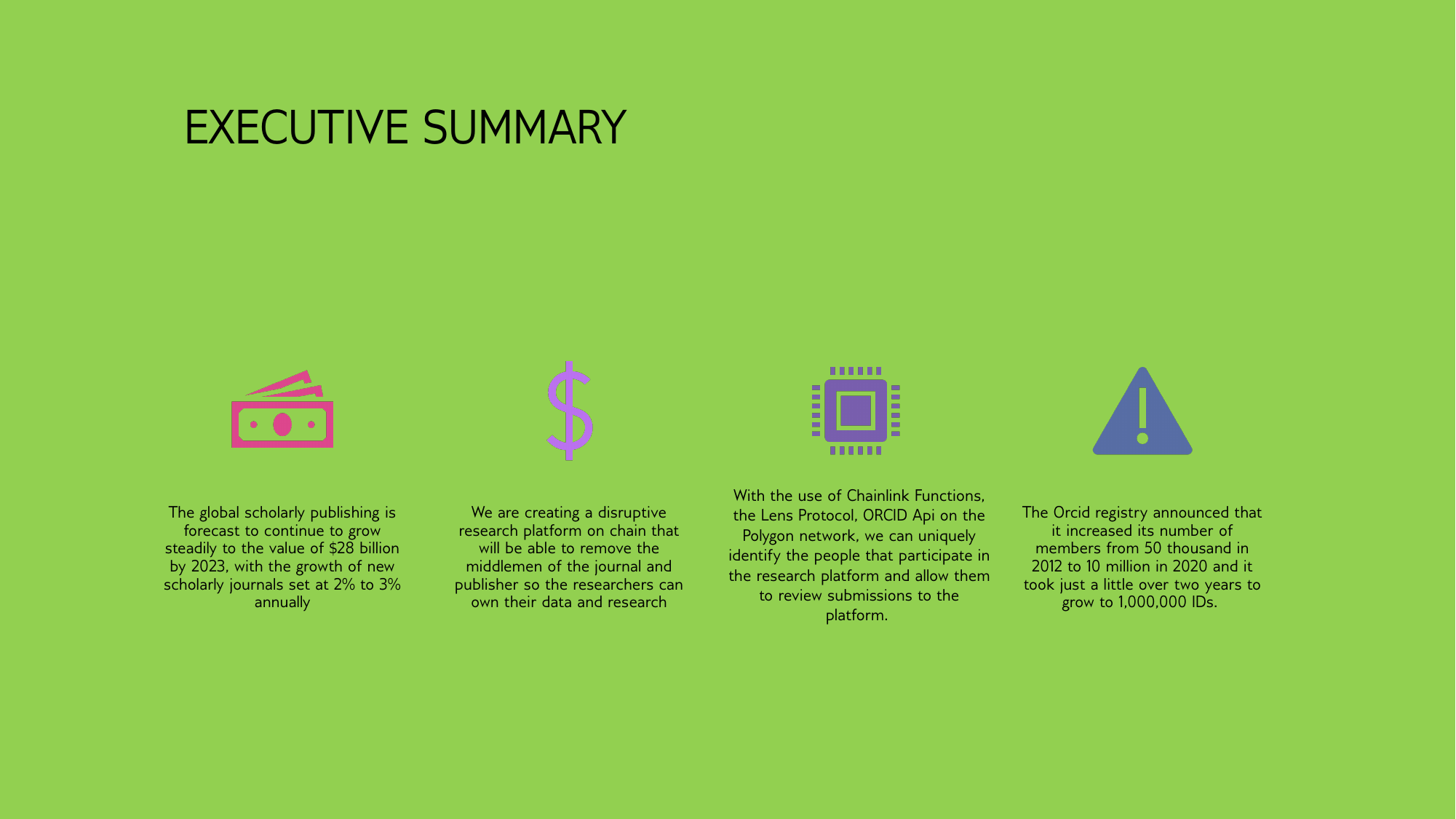

# Executive summary
The global scholarly publishing is forecast to continue to grow steadily to the value of $28 billion by 2023, with the growth of new scholarly journals set at 2% to 3% annually
We are creating a disruptive research platform on chain that will be able to remove the middlemen of the journal and publisher so the researchers can own their data and research
.
The Orcid registry announced that it increased its number of members from 50 thousand in 2012 to 10 million in 2020 and it took just a little over two years to grow to 1,000,000 IDs.
With the use of Chainlink Functions, the Lens Protocol, ORCID Api on the Polygon network, we can uniquely identify the people that participate in the research platform and allow them to review submissions to the platform.